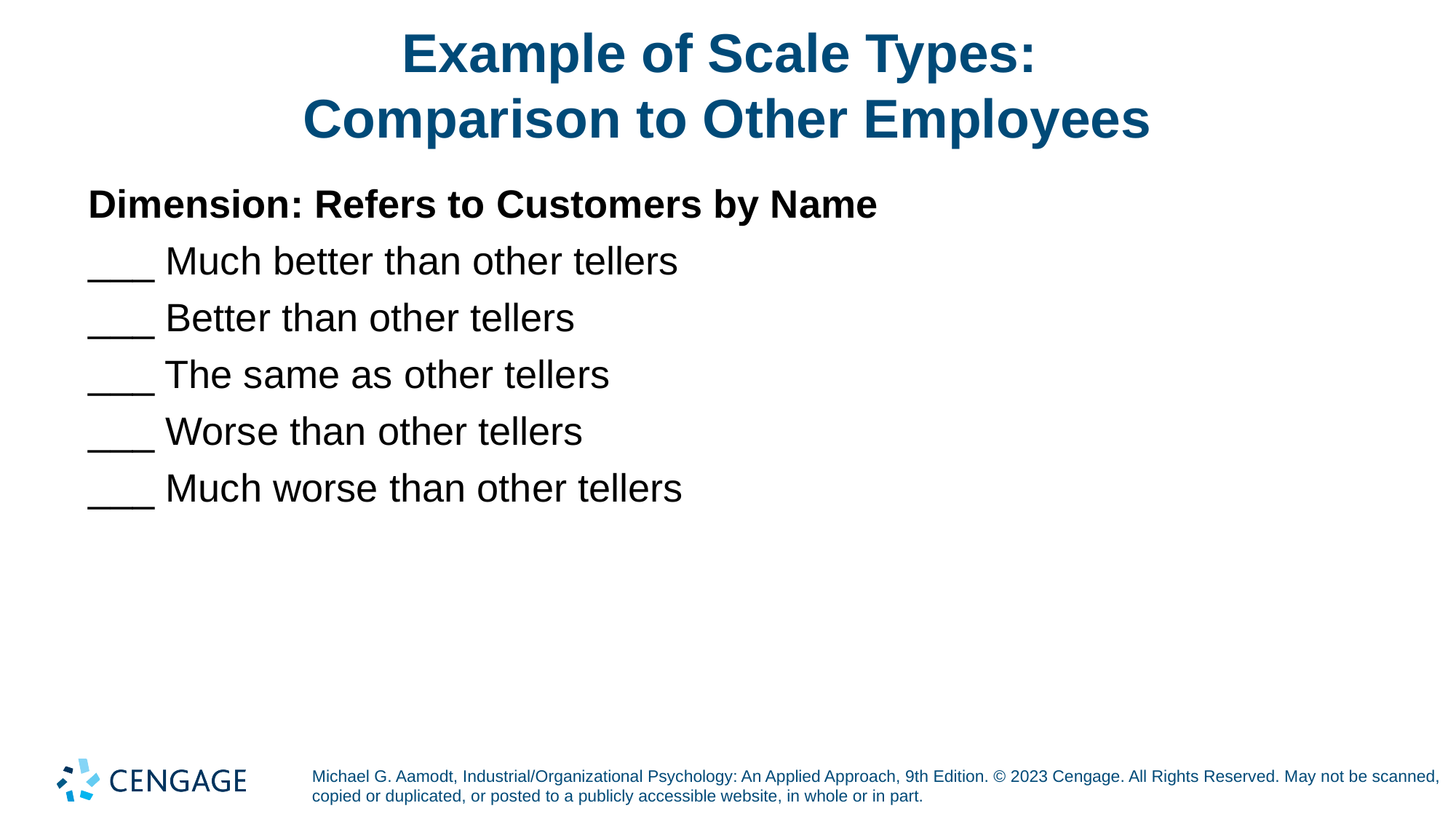

# Example of Scale Types: Comparison to Other Employees
Dimension: Refers to Customers by Name
___ Much better than other tellers
___ Better than other tellers
___ The same as other tellers
___ Worse than other tellers
___ Much worse than other tellers